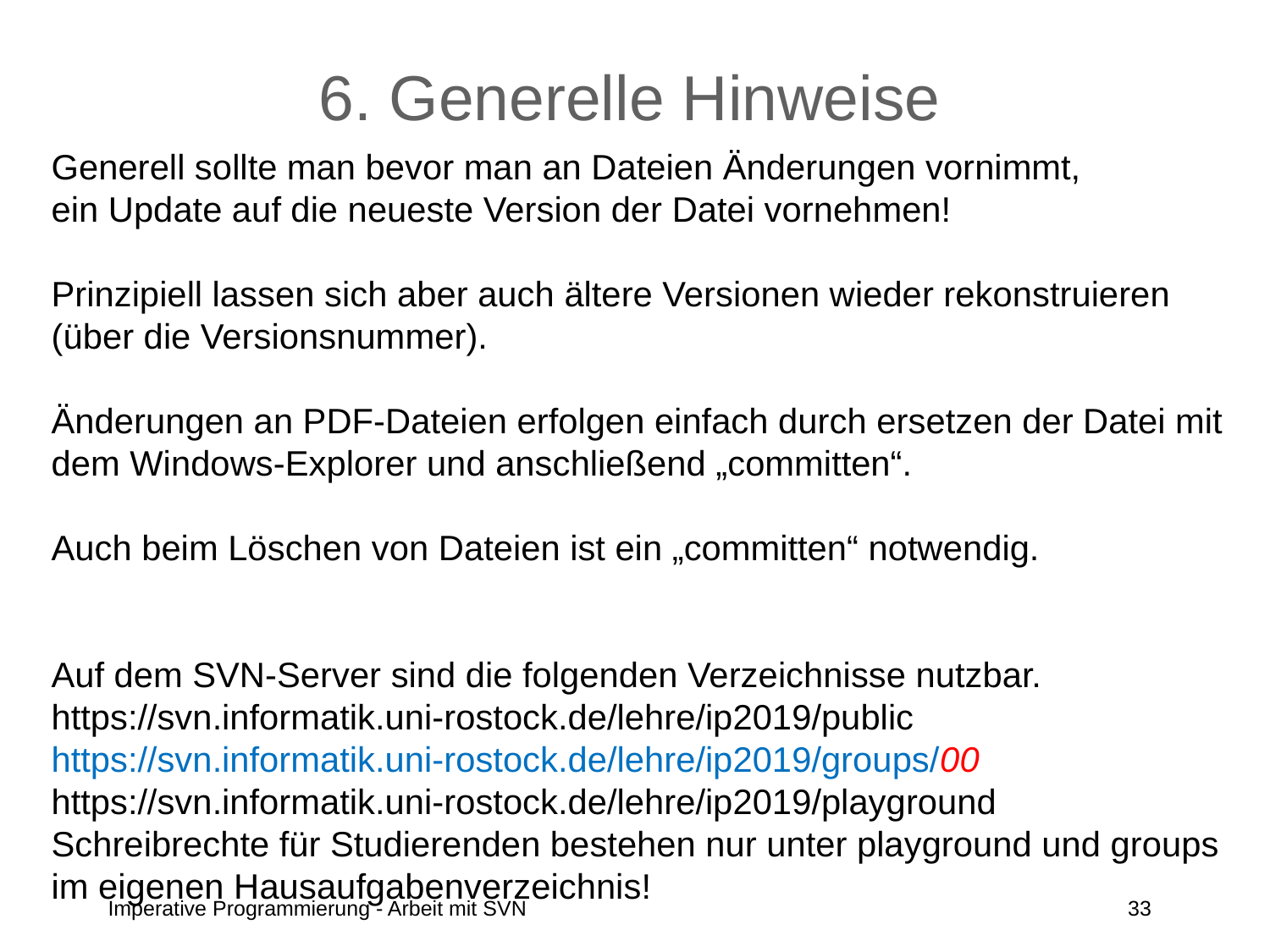

# 6. Generelle Hinweise
Generell sollte man bevor man an Dateien Änderungen vornimmt,
ein Update auf die neueste Version der Datei vornehmen!

Prinzipiell lassen sich aber auch ältere Versionen wieder rekonstruieren
(über die Versionsnummer).

Änderungen an PDF-Dateien erfolgen einfach durch ersetzen der Datei mit
dem Windows-Explorer und anschließend „committen“.

Auch beim Löschen von Dateien ist ein „committen“ notwendig.

Auf dem SVN-Server sind die folgenden Verzeichnisse nutzbar.
https://svn.informatik.uni-rostock.de/lehre/ip2019/public
https://svn.informatik.uni-rostock.de/lehre/ip2019/groups/00
https://svn.informatik.uni-rostock.de/lehre/ip2019/playground
Schreibrechte für Studierenden bestehen nur unter playground und groups
im eigenen Hausaufgabenverzeichnis!
Imperative Programmierung - Arbeit mit SVN
33